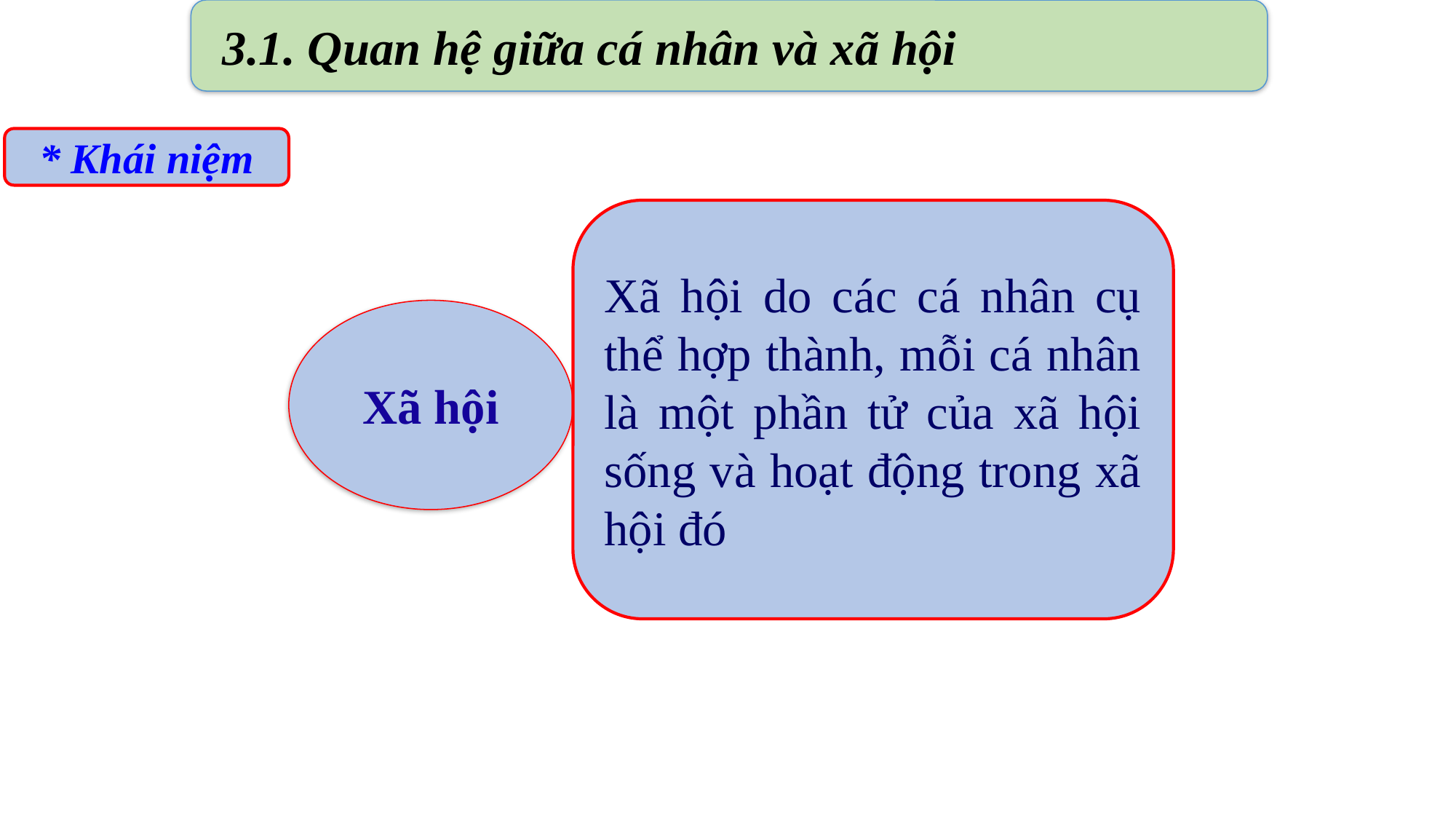

3.1. Quan hệ giữa cá nhân và xã hội
* Khái niệm
Xã hội do các cá nhân cụ thể hợp thành, mỗi cá nhân là một phần tử của xã hội sống và hoạt động trong xã hội đó
Xã hội